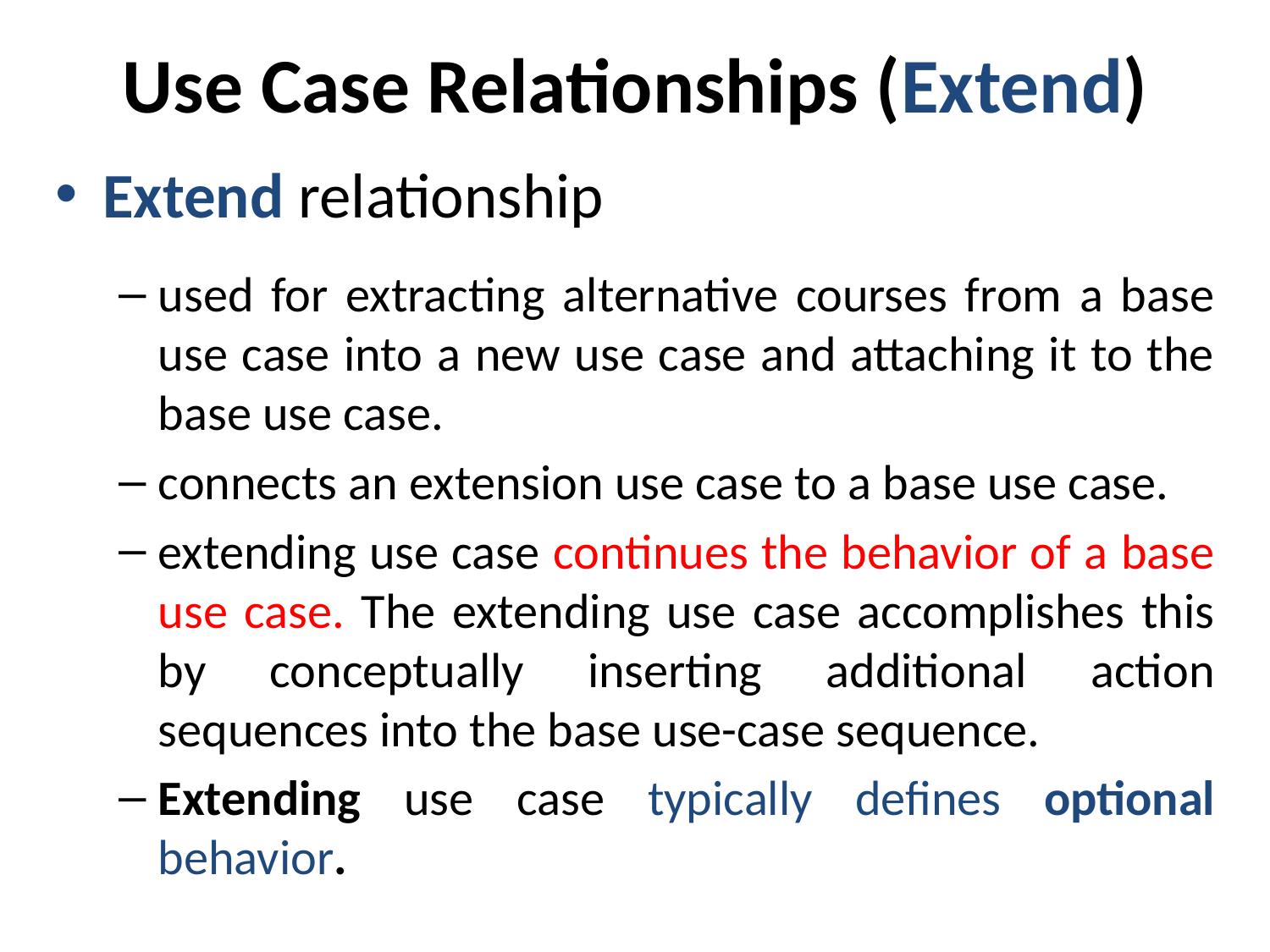

# Use Case Relationships (Extend)
Extend relationship

used for extracting alternative courses from a base use case into a new use case and attaching it to the base use case.
connects an extension use case to a base use case.
extending use case continues the behavior of a base use case. The extending use case accomplishes this by conceptually inserting additional action sequences into the base use-case sequence.
Extending use case typically defines optional behavior.